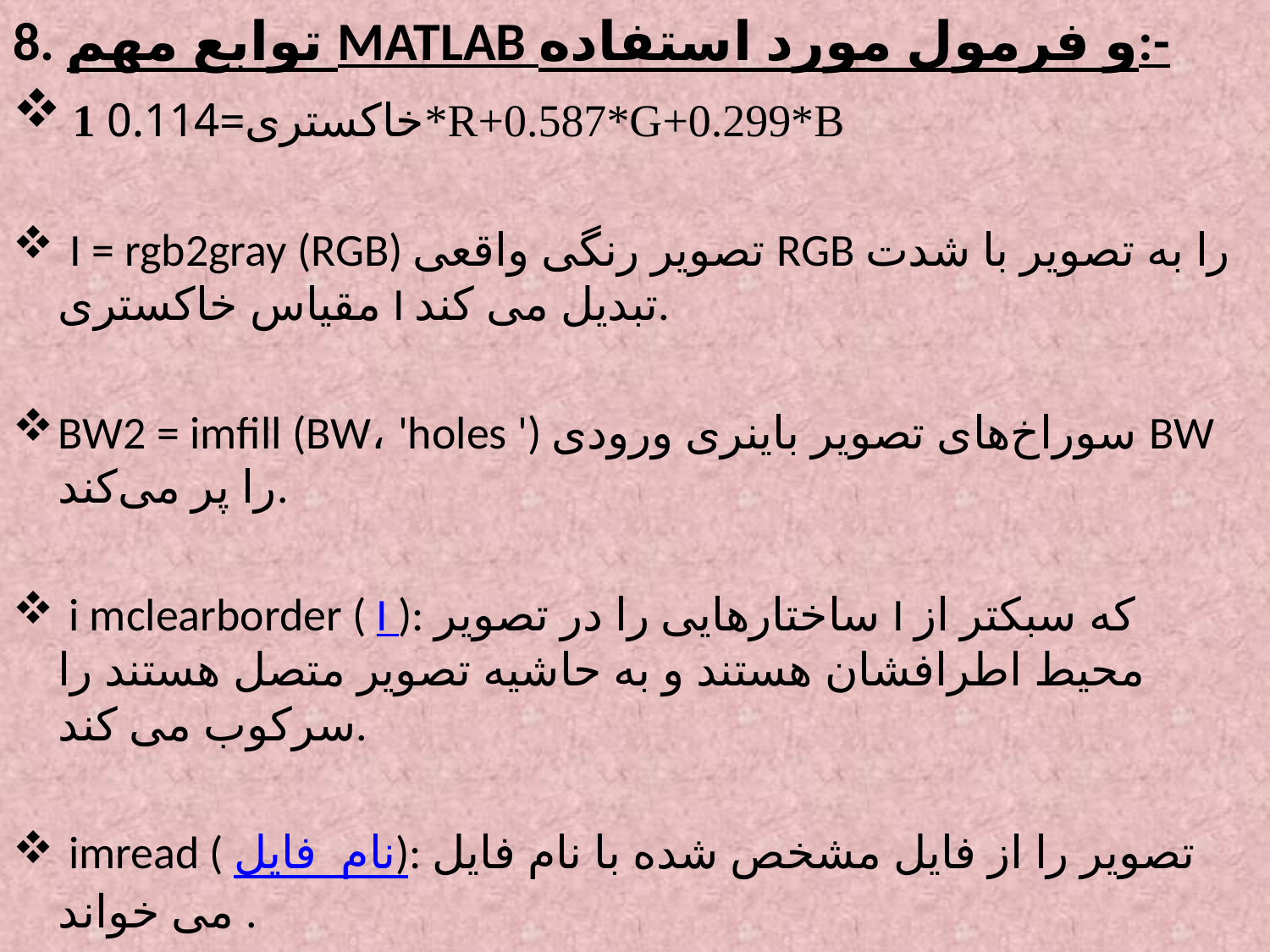

8. توابع مهم MATLAB و فرمول مورد استفاده:-
 1 خاکستری=0.114*R+0.587*G+0.299*B

 I = rgb2gray (RGB) تصویر رنگی واقعی RGB را به تصویر با شدت مقیاس خاکستری I تبدیل می کند.

BW2 = imfill (BW، 'holes ') سوراخ‌های تصویر باینری ورودی BW را پر می‌کند.

 i mclearborder ( I ): ساختارهایی را در تصویر I که سبکتر از محیط اطرافشان هستند و به حاشیه تصویر متصل هستند را سرکوب می کند.

 imread ( نام فایل ): تصویر را از فایل مشخص شده با نام فایل می خواند .